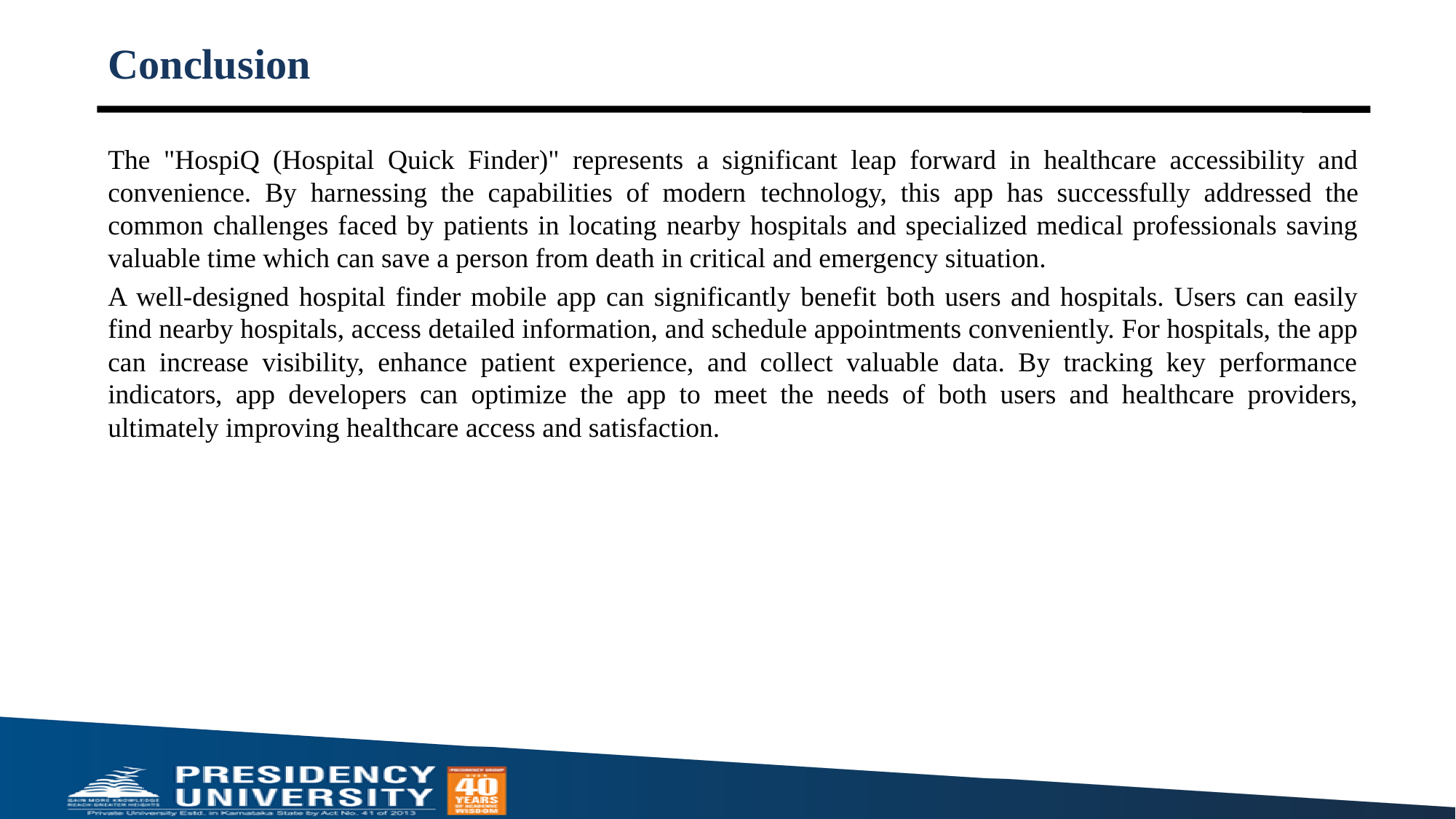

# Conclusion
The "HospiQ (Hospital Quick Finder)" represents a significant leap forward in healthcare accessibility and convenience. By harnessing the capabilities of modern technology, this app has successfully addressed the common challenges faced by patients in locating nearby hospitals and specialized medical professionals saving valuable time which can save a person from death in critical and emergency situation.
A well-designed hospital finder mobile app can significantly benefit both users and hospitals. Users can easily find nearby hospitals, access detailed information, and schedule appointments conveniently. For hospitals, the app can increase visibility, enhance patient experience, and collect valuable data. By tracking key performance indicators, app developers can optimize the app to meet the needs of both users and healthcare providers, ultimately improving healthcare access and satisfaction.